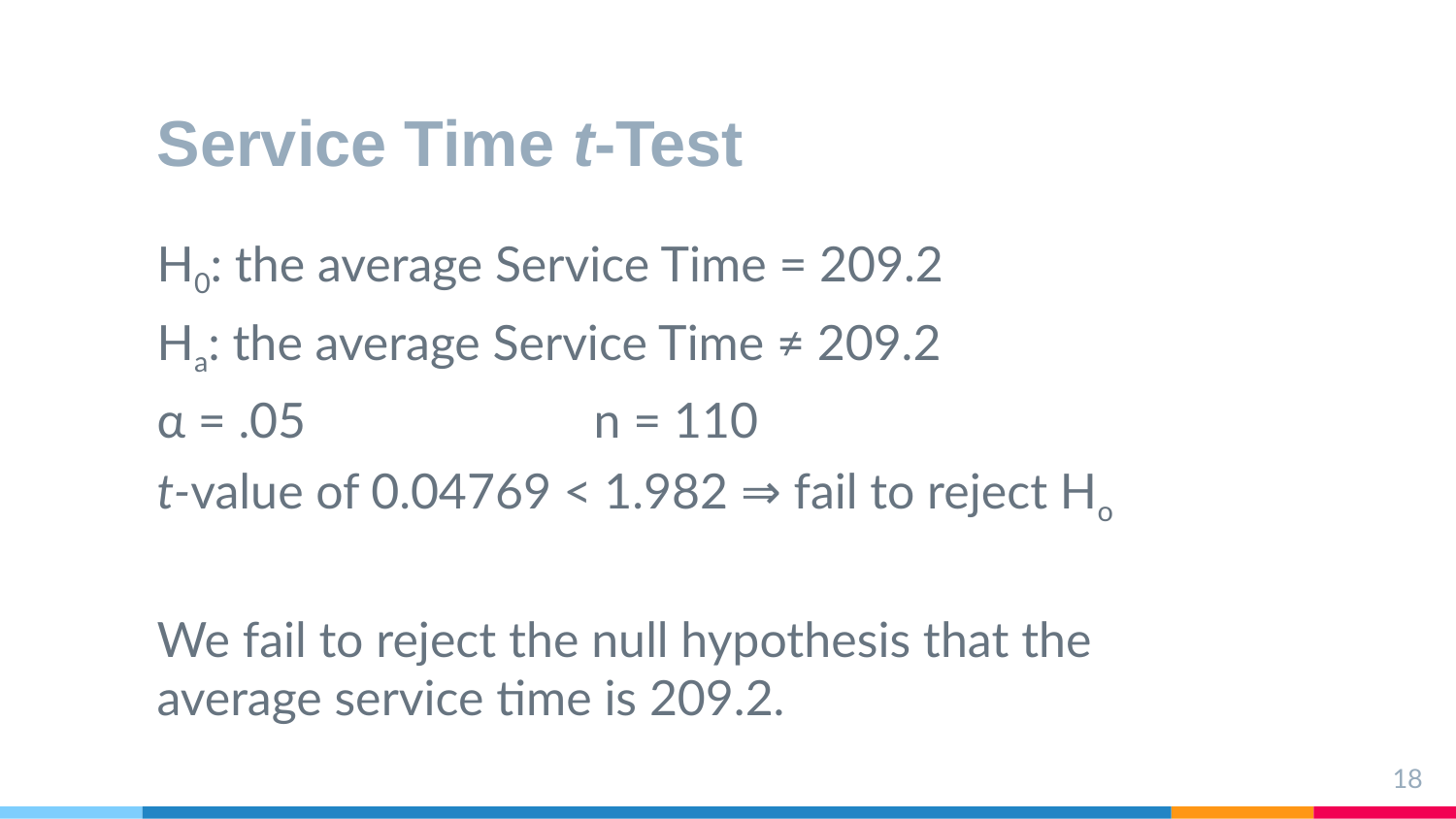

# Service Time t-Test
H0: the average Service Time = 209.2
Ha: the average Service Time ≠ 209.2
α = .05		n = 110
t-value of 0.04769 < 1.982 ⇒ fail to reject Ho

We fail to reject the null hypothesis that the average service time is 209.2.
18